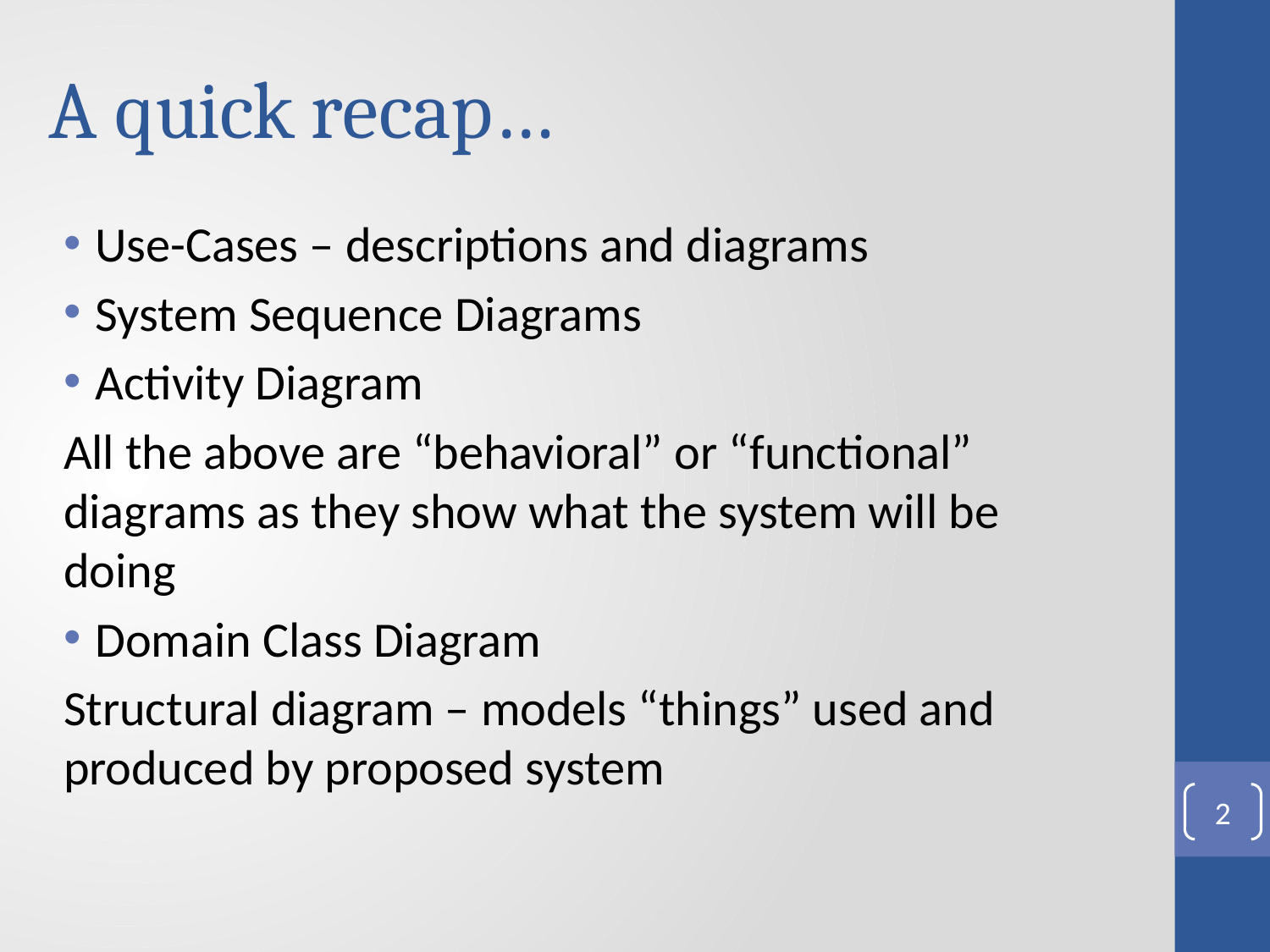

# A quick recap…
Use-Cases – descriptions and diagrams
System Sequence Diagrams
Activity Diagram
All the above are “behavioral” or “functional” diagrams as they show what the system will be doing
Domain Class Diagram
Structural diagram – models “things” used and produced by proposed system

2